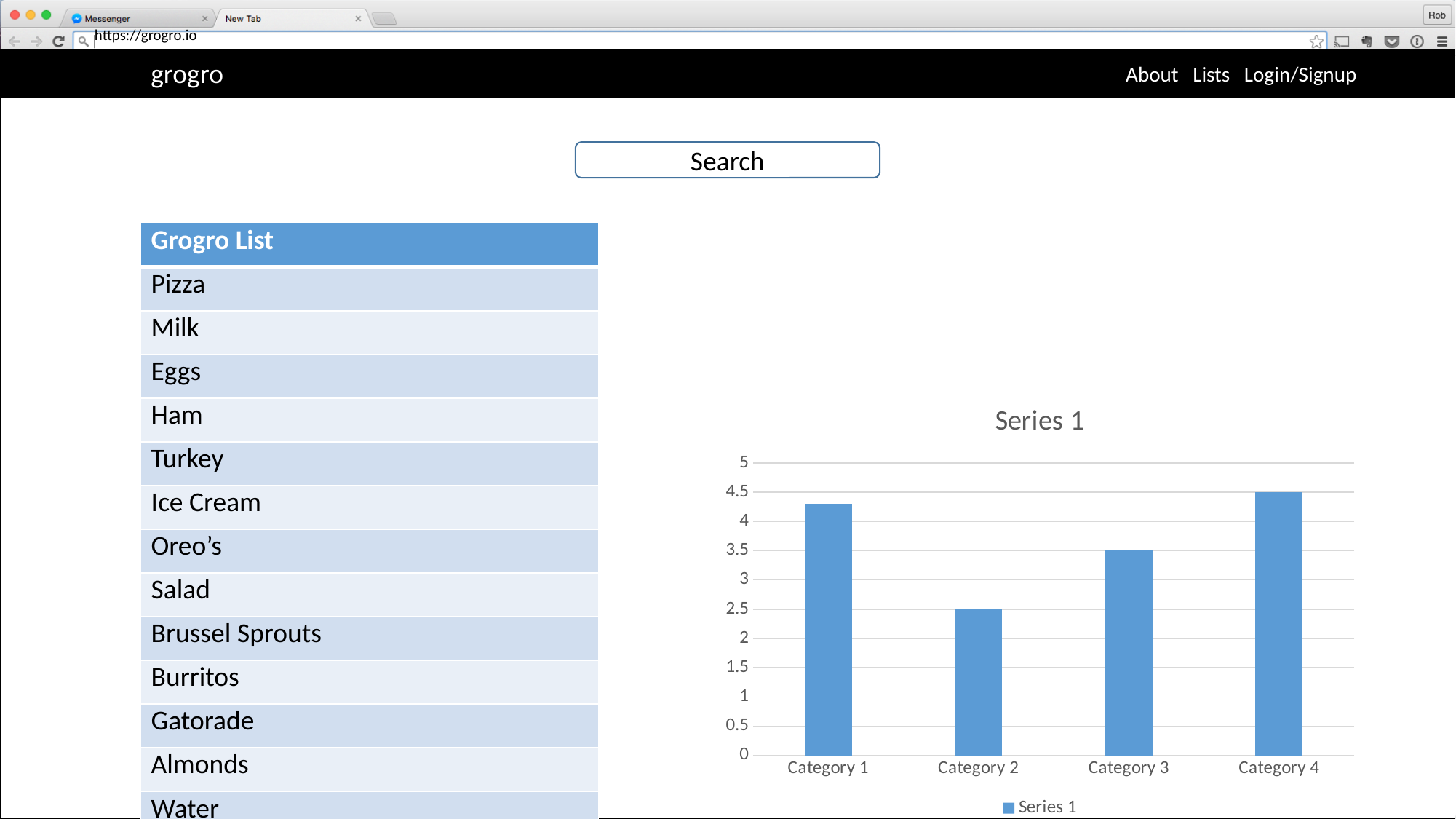

https://grogro.io

grogro
About   Lists   Login/Signup
Search
| Grogro List |
| --- |
| Pizza |
| Milk |
| Eggs |
| Ham |
| Turkey |
| Ice Cream |
| Oreo’s |
| Salad |
| Brussel Sprouts |
| Burritos |
| Gatorade |
| Almonds |
| Water |
|  |
|  |
|  |
|  |
|  |
|  |

### Chart:

| Category | Series 1 |
|---|---|
| Category 1 | 4.3 |
| Category 2 | 2.5 |
| Category 3 | 3.5 |
| Category 4 | 4.5 |